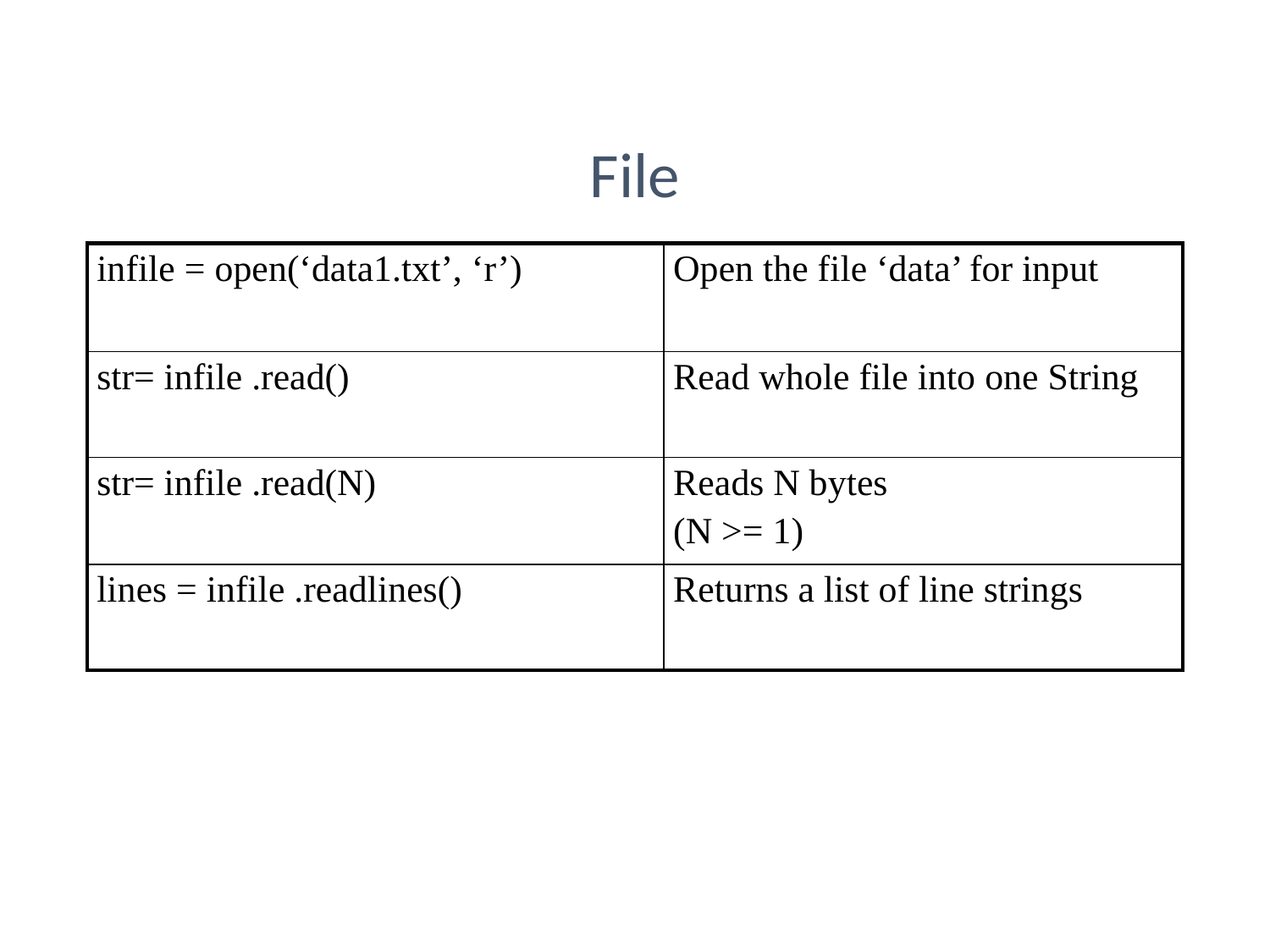

# File
| infile = open(‘data1.txt’, ‘r’) | Open the file ‘data’ for input |
| --- | --- |
| str= infile .read() | Read whole file into one String |
| str= infile .read(N) | Reads N bytes (N >= 1) |
| lines = infile .readlines() | Returns a list of line strings |